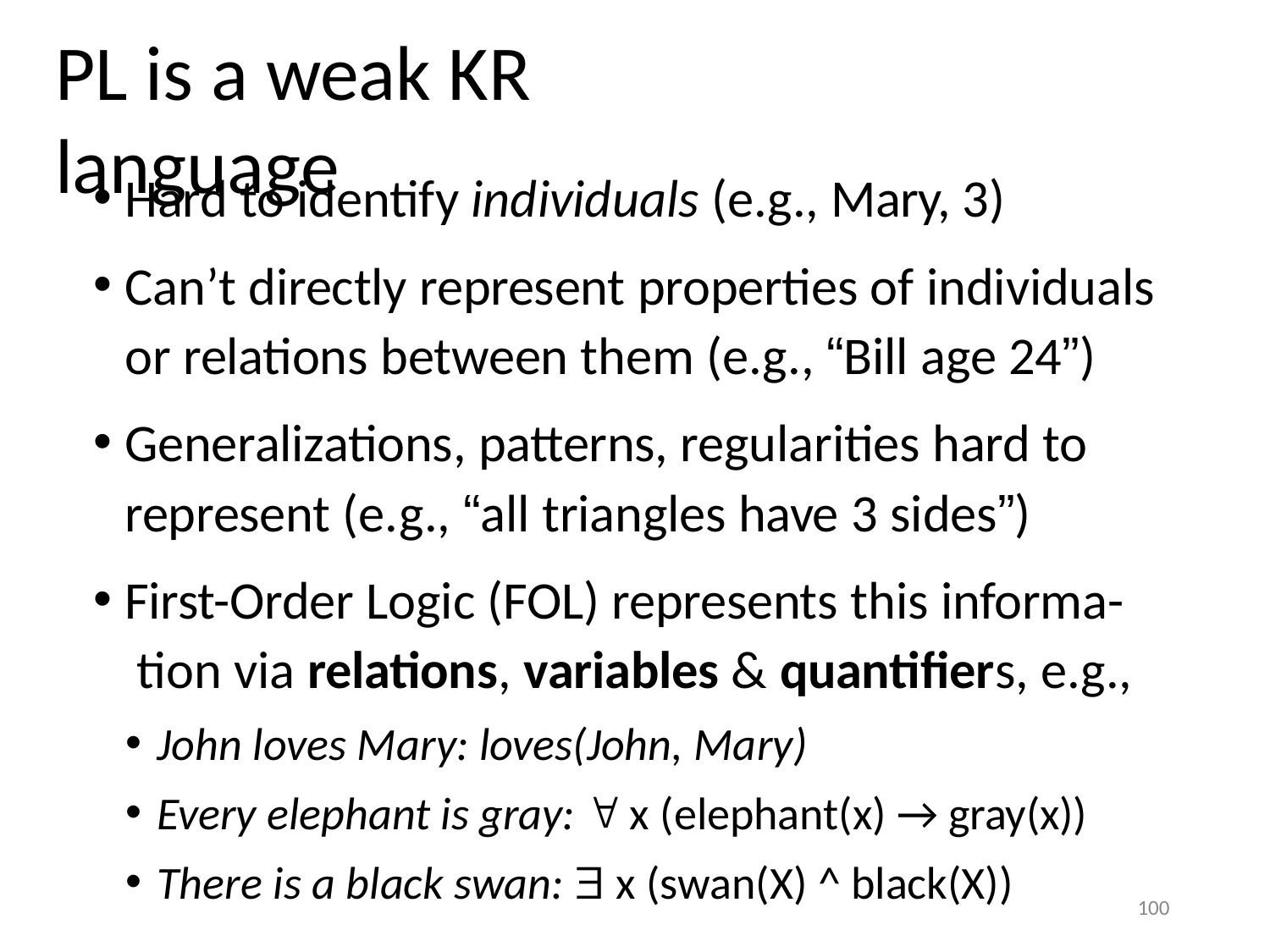

# PL is a weak KR language
Hard to identify individuals (e.g., Mary, 3)
Can’t directly represent properties of individuals
or relations between them (e.g., “Bill age 24”)
Generalizations, patterns, regularities hard to  represent (e.g., “all triangles have 3 sides”)
First-Order Logic (FOL) represents this informa-  tion via relations, variables & quantifiers, e.g.,
John loves Mary: loves(John, Mary)
Every elephant is gray: ∀ x (elephant(x) → gray(x))
There is a black swan: ∃ x (swan(X) ^ black(X))
100